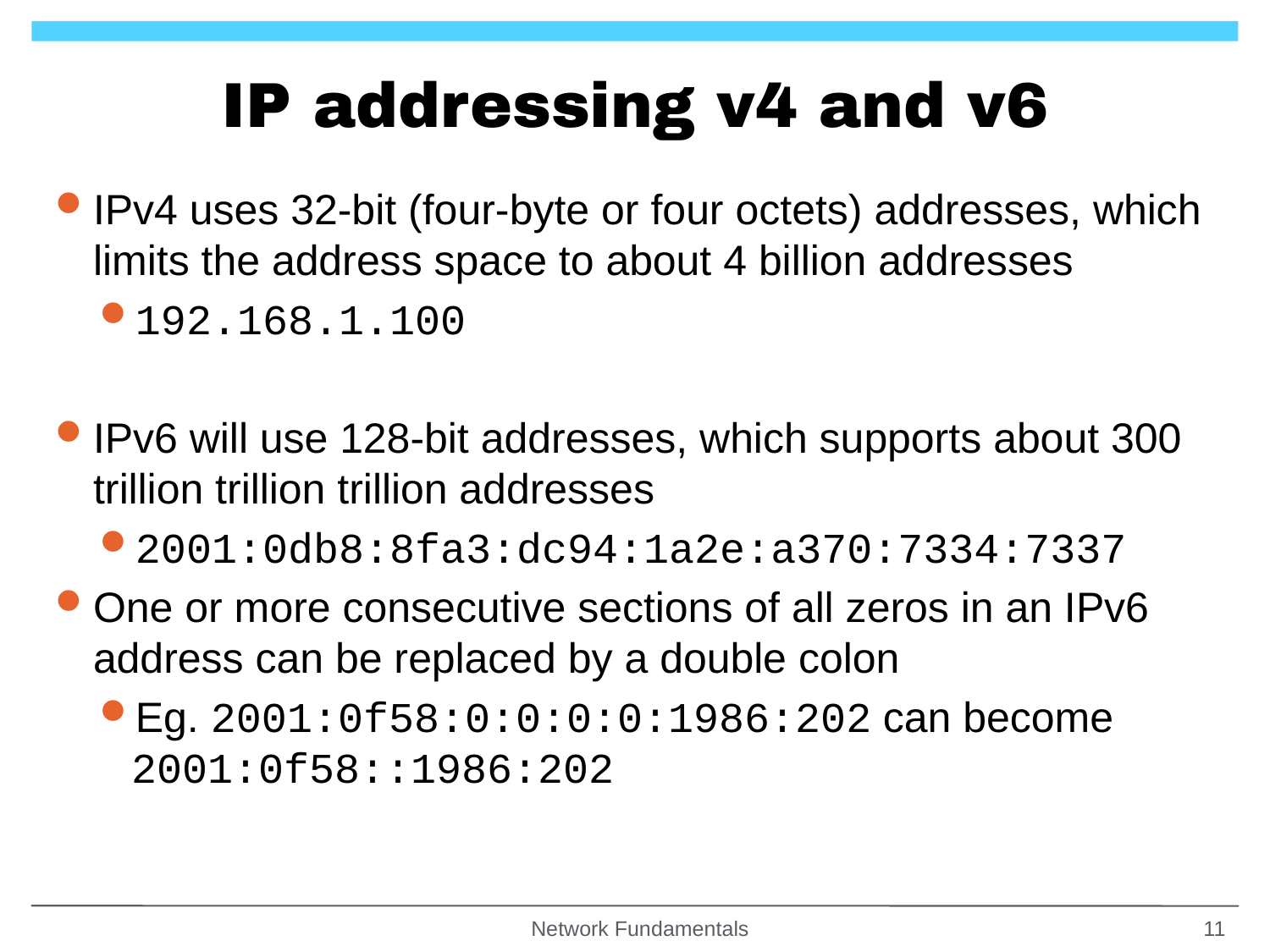

# IP addressing v4 and v6
IPv4 uses 32-bit (four-byte or four octets) addresses, which limits the address space to about 4 billion addresses
192.168.1.100

IPv6 will use 128-bit addresses, which supports about 300 trillion trillion trillion addresses
2001:0db8:8fa3:dc94:1a2e:a370:7334:7337
One or more consecutive sections of all zeros in an IPv6 address can be replaced by a double colon
Eg. 2001:0f58:0:0:0:0:1986:202 can become 2001:0f58::1986:202

Network Fundamentals
11